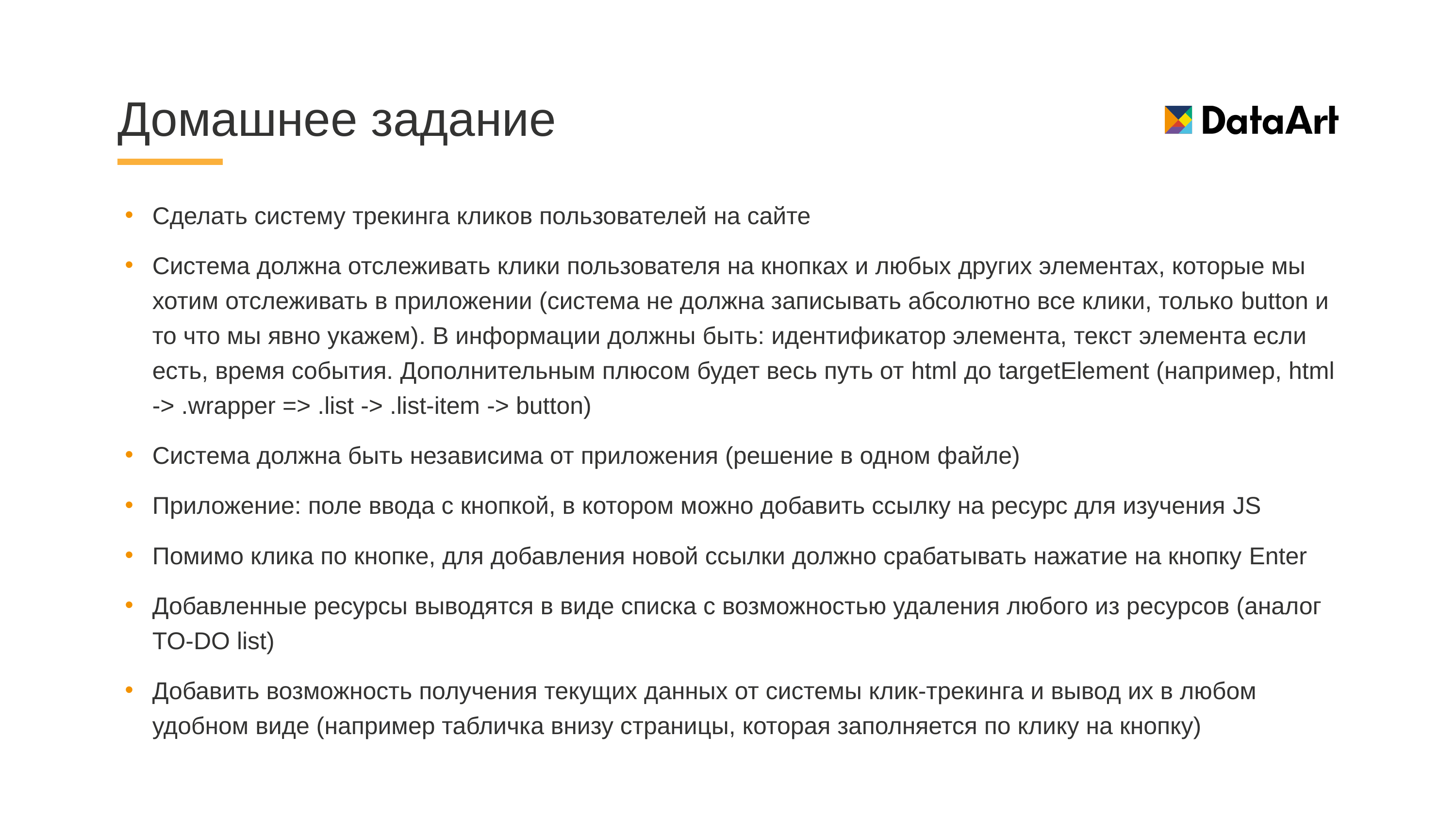

# Домашнее задание
Сделать систему трекинга кликов пользователей на сайте
Система должна отслеживать клики пользователя на кнопках и любых других элементах, которые мы хотим отслеживать в приложении (система не должна записывать абсолютно все клики, только button и то что мы явно укажем). В информации должны быть: идентификатор элемента, текст элемента если есть, время события. Дополнительным плюсом будет весь путь от html до targetElement (например, html -> .wrapper => .list -> .list-item -> button)
Система должна быть независима от приложения (решение в одном файле)
Приложение: поле ввода с кнопкой, в котором можно добавить ссылку на ресурс для изучения JS
Помимо клика по кнопке, для добавления новой ссылки должно срабатывать нажатие на кнопку Enter
Добавленные ресурсы выводятся в виде списка с возможностью удаления любого из ресурсов (аналог TO-DO list)
Добавить возможность получения текущих данных от системы клик-трекинга и вывод их в любом удобном виде (например табличка внизу страницы, которая заполняется по клику на кнопку)